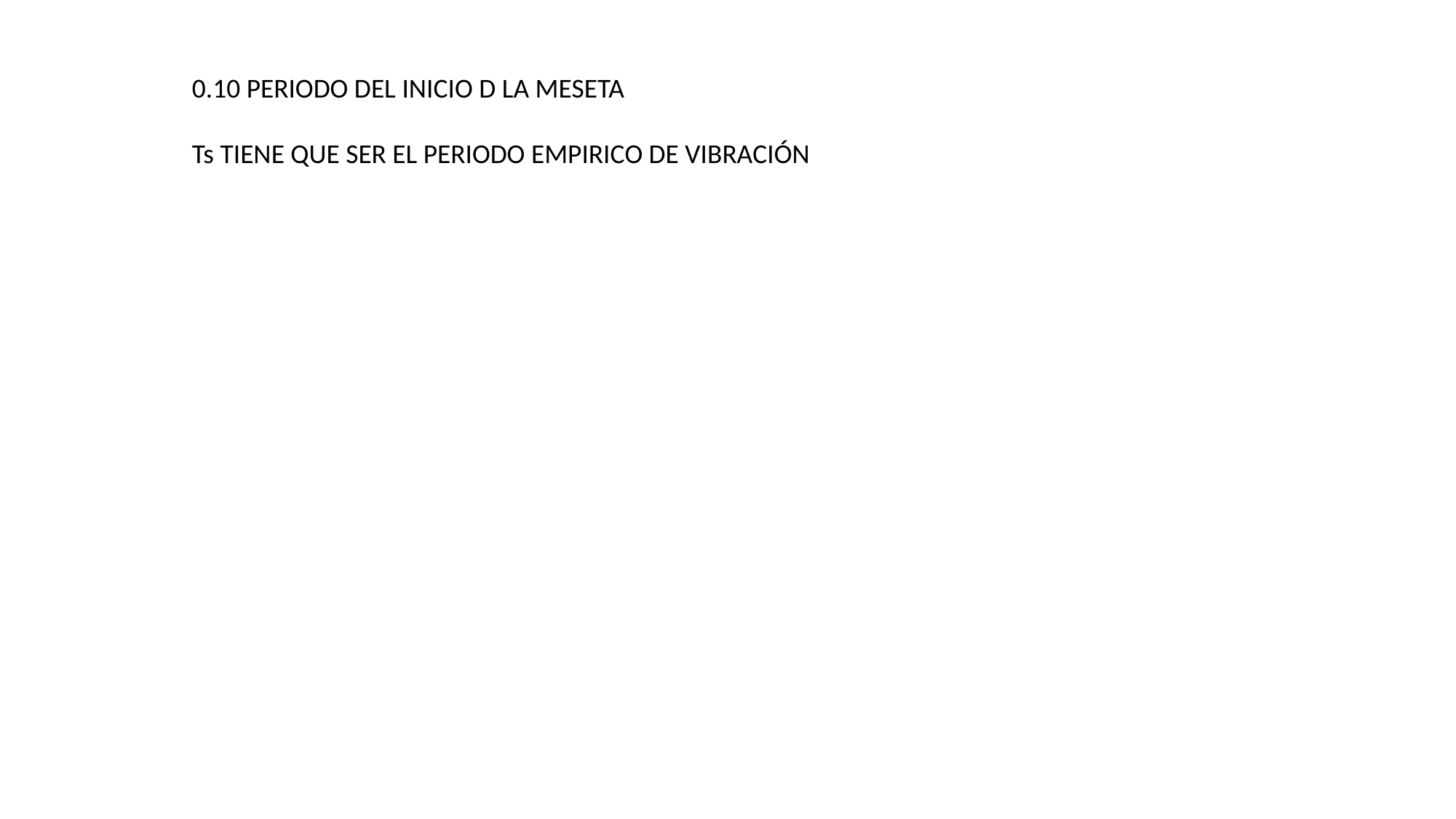

0.10 PERIODO DEL INICIO D LA MESETA

Ts TIENE QUE SER EL PERIODO EMPIRICO DE VIBRACIÓN